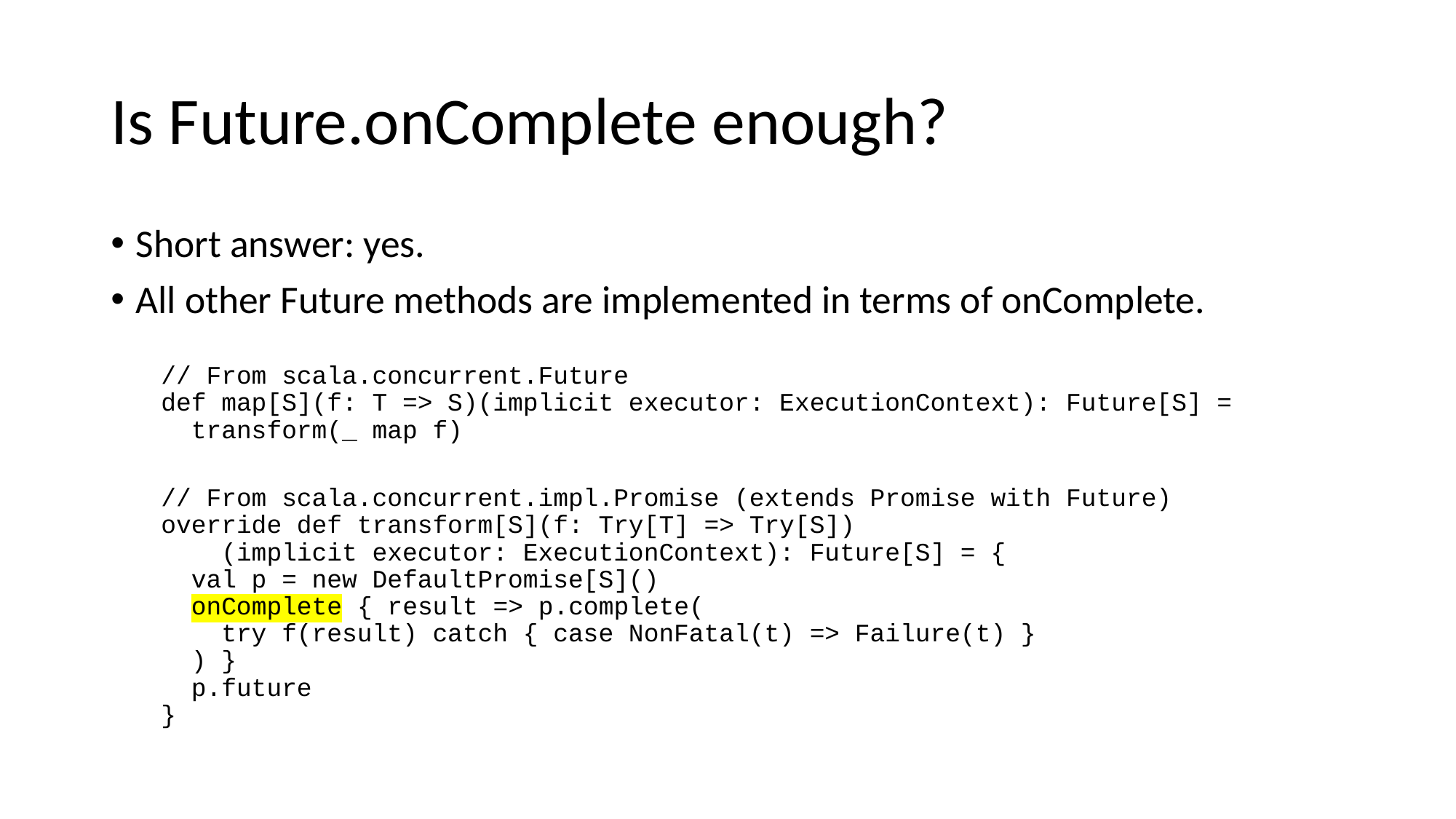

# Is Future.onComplete enough?
Short answer: yes.
All other Future methods are implemented in terms of onComplete.

// From scala.concurrent.Future
def map[S](f: T => S)(implicit executor: ExecutionContext): Future[S] =
  transform(_ map f)

// From scala.concurrent.impl.Promise (extends Promise with Future)
override def transform[S](f: Try[T] => Try[S])
    (implicit executor: ExecutionContext): Future[S] = {
  val p = new DefaultPromise[S]()
  onComplete { result => p.complete(
    try f(result) catch { case NonFatal(t) => Failure(t) }
  ) }
  p.future
}